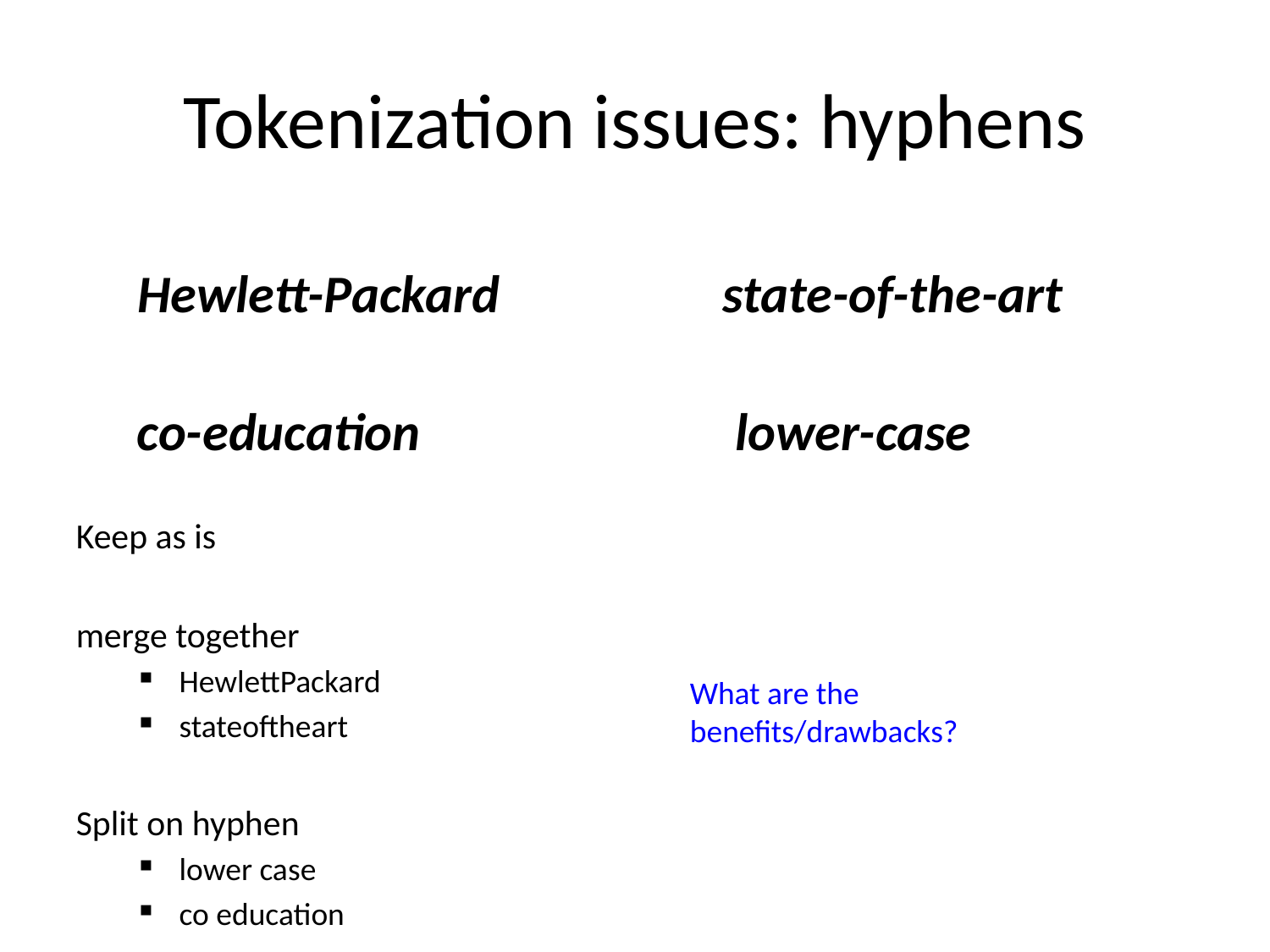

# Tokenization issues: hyphens
Hewlett-Packard
state-of-the-art
co-education
lower-case
Keep as is

merge together
HewlettPackard
stateoftheart

Split on hyphen
lower case
co education
What are the benefits/drawbacks?